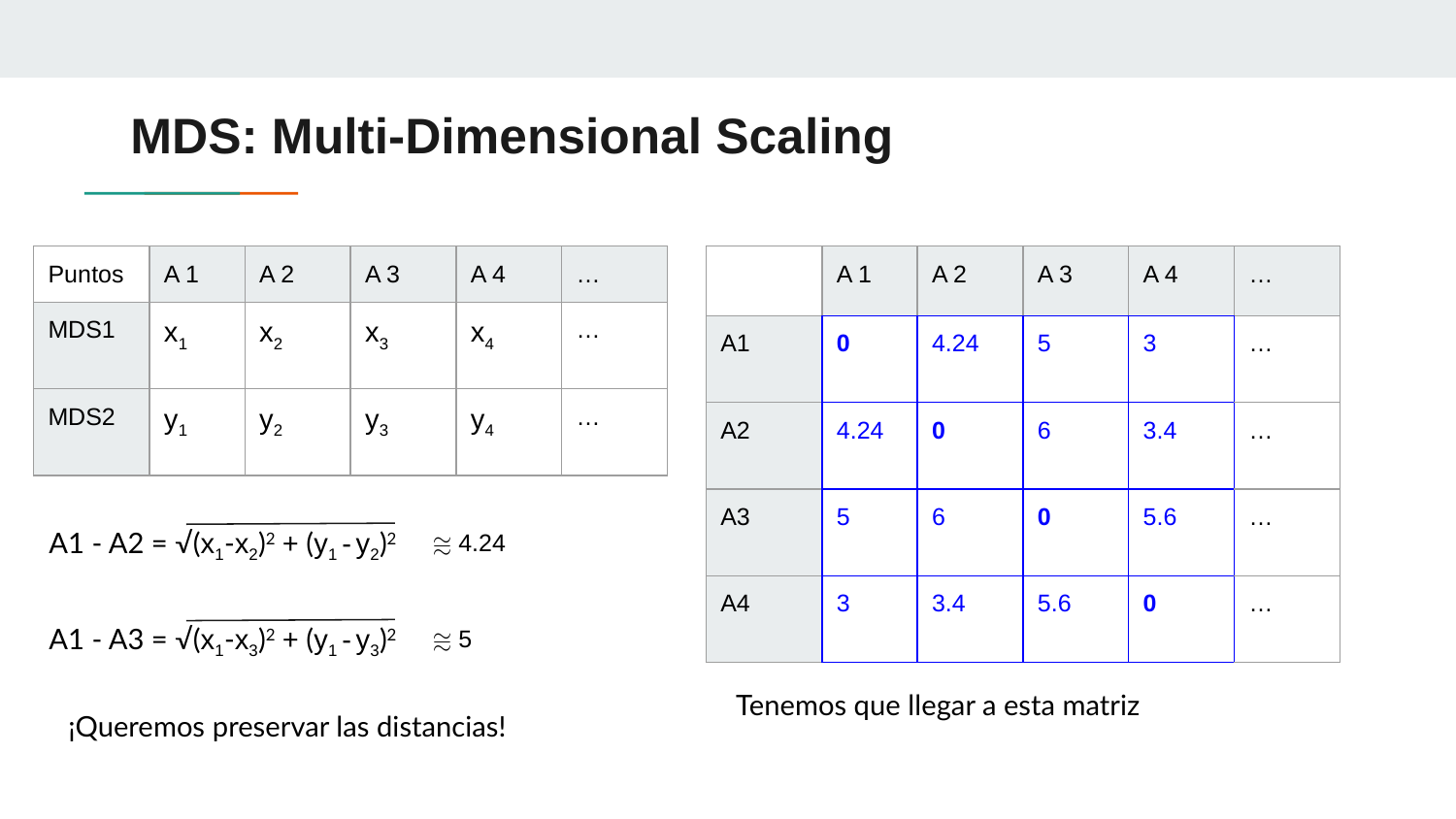

# MDS: Multi-Dimensional Scaling
| Puntos | A 1 | A 2 | A 3 | A 4 | … |
| --- | --- | --- | --- | --- | --- |
| MDS1 | x1 | x2 | x3 | x4 | … |
| MDS2 | y1 | y2 | y3 | y4 | … |
|  | A 1 | A 2 | A 3 | A 4 | … |
| --- | --- | --- | --- | --- | --- |
| A1 | 0 | 4.24 | 5 | 3 | … |
| A2 | 4.24 | 0 | 6 | 3.4 | … |
| A3 | 5 | 6 | 0 | 5.6 | … |
| A4 | 3 | 3.4 | 5.6 | 0 | … |
A1 - A2 = √(x1-x2)2 + (y1 - y2)2
⩬ 4.24
A1 - A3 = √(x1-x3)2 + (y1 - y3)2
⩬ 5
Tenemos que llegar a esta matriz
¡Queremos preservar las distancias!